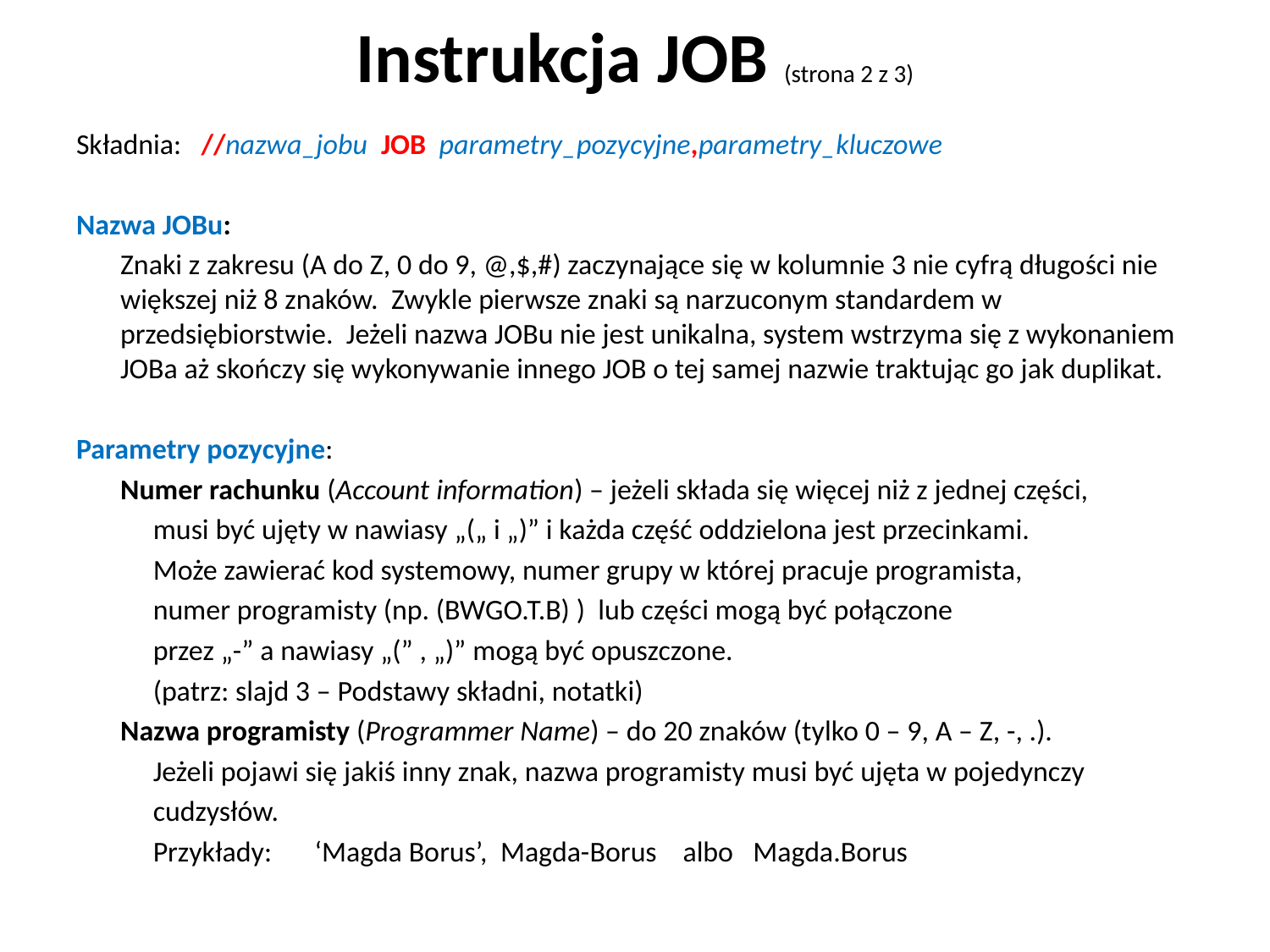

# Instrukcja JOB (strona 2 z 3)
Składnia:   //nazwa_jobu  JOB  parametry_pozycyjne,parametry_kluczowe

Nazwa JOBu:
	Znaki z zakresu (A do Z, 0 do 9, @,$,#) zaczynające się w kolumnie 3 nie cyfrą długości nie większej niż 8 znaków.  Zwykle pierwsze znaki są narzuconym standardem w przedsiębiorstwie.  Jeżeli nazwa JOBu nie jest unikalna, system wstrzyma się z wykonaniem JOBa aż skończy się wykonywanie innego JOB o tej samej nazwie traktując go jak duplikat.

Parametry pozycyjne:
	Numer rachunku (Account information) – jeżeli składa się więcej niż z jednej części,
	     musi być ujęty w nawiasy „(„ i „)” i każda część oddzielona jest przecinkami.
	     Może zawierać kod systemowy, numer grupy w której pracuje programista,
	     numer programisty (np. (BWGO.T.B) )  lub części mogą być połączone
	     przez „-” a nawiasy „(” , „)” mogą być opuszczone.
	     (patrz: slajd 3 – Podstawy składni, notatki)
	Nazwa programisty (Programmer Name) – do 20 znaków (tylko 0 – 9, A – Z, -, .).
	     Jeżeli pojawi się jakiś inny znak, nazwa programisty musi być ujęta w pojedynczy
	     cudzysłów.
	     Przykłady: 	‘Magda Borus’,  Magda-Borus    albo   Magda.Borus